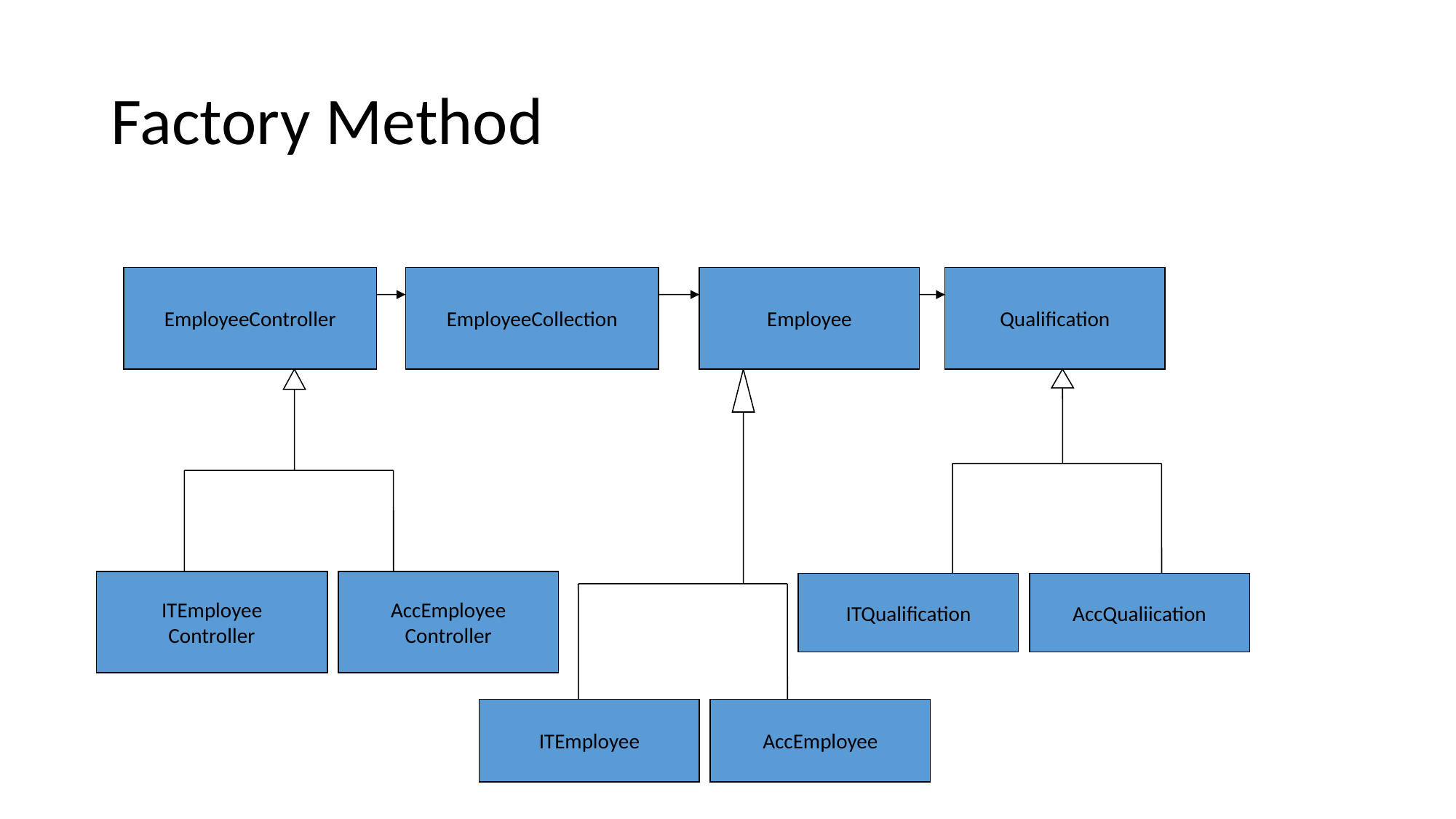

# Factory Method
EmployeeController
EmployeeCollection
Employee
Qualification

ITEmployee
AccEmployee

ITQualification
AccQualiication

ITEmployee
Controller
AccEmployee
Controller